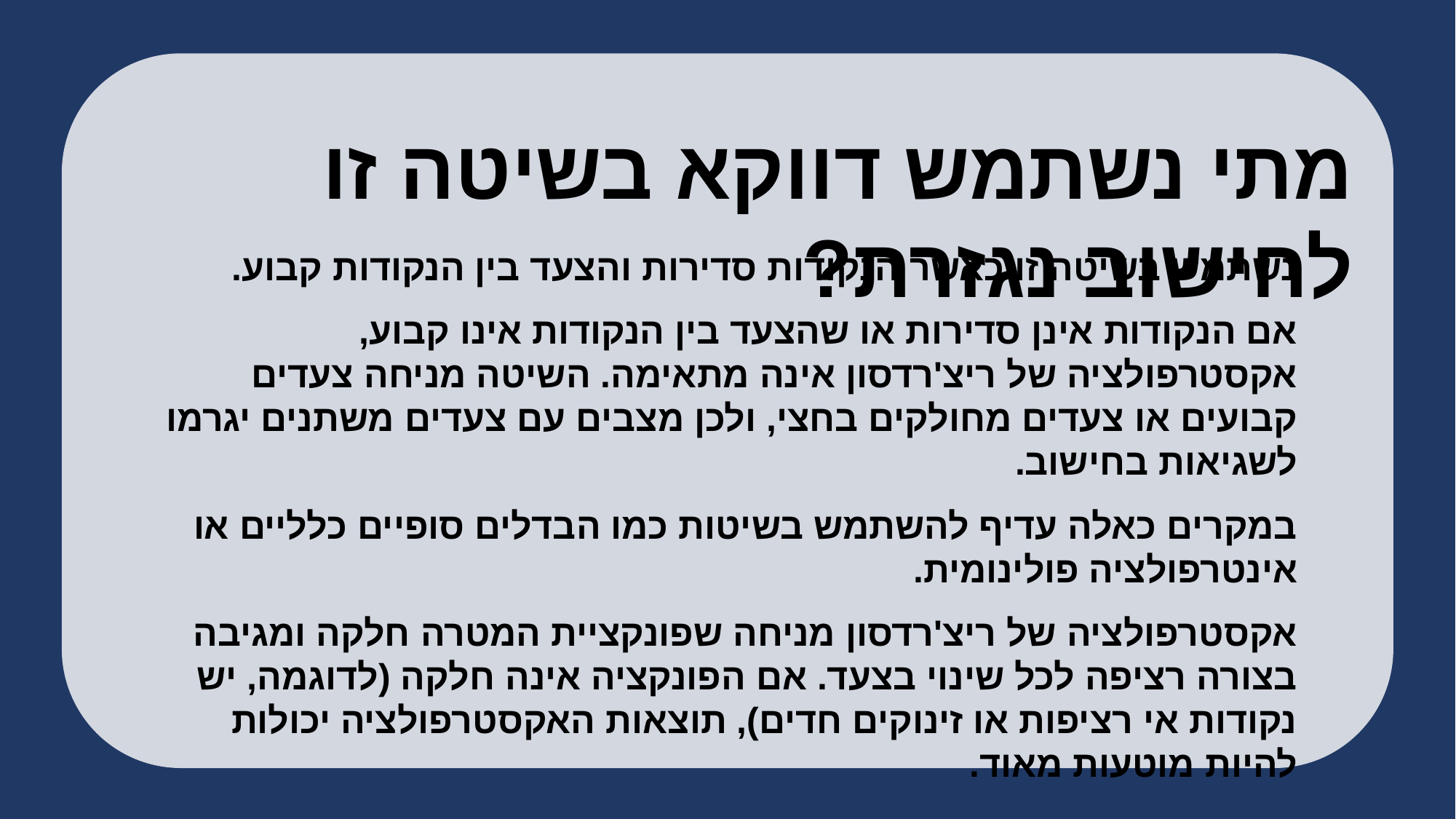

מתי נשתמש דווקא בשיטה זו לחישוב נגזרת?
נשתמש בשיטה זו כאשר הנקודות סדירות והצעד בין הנקודות קבוע.

אם הנקודות אינן סדירות או שהצעד בין הנקודות אינו קבוע, אקסטרפולציה של ריצ'רדסון אינה מתאימה. השיטה מניחה צעדים קבועים או צעדים מחולקים בחצי, ולכן מצבים עם צעדים משתנים יגרמו לשגיאות בחישוב.

במקרים כאלה עדיף להשתמש בשיטות כמו הבדלים סופיים כלליים או אינטרפולציה פולינומית.

אקסטרפולציה של ריצ'רדסון מניחה שפונקציית המטרה חלקה ומגיבה בצורה רציפה לכל שינוי בצעד. אם הפונקציה אינה חלקה (לדוגמה, יש נקודות אי רציפות או זינוקים חדים), תוצאות האקסטרפולציה יכולות להיות מוטעות מאוד.